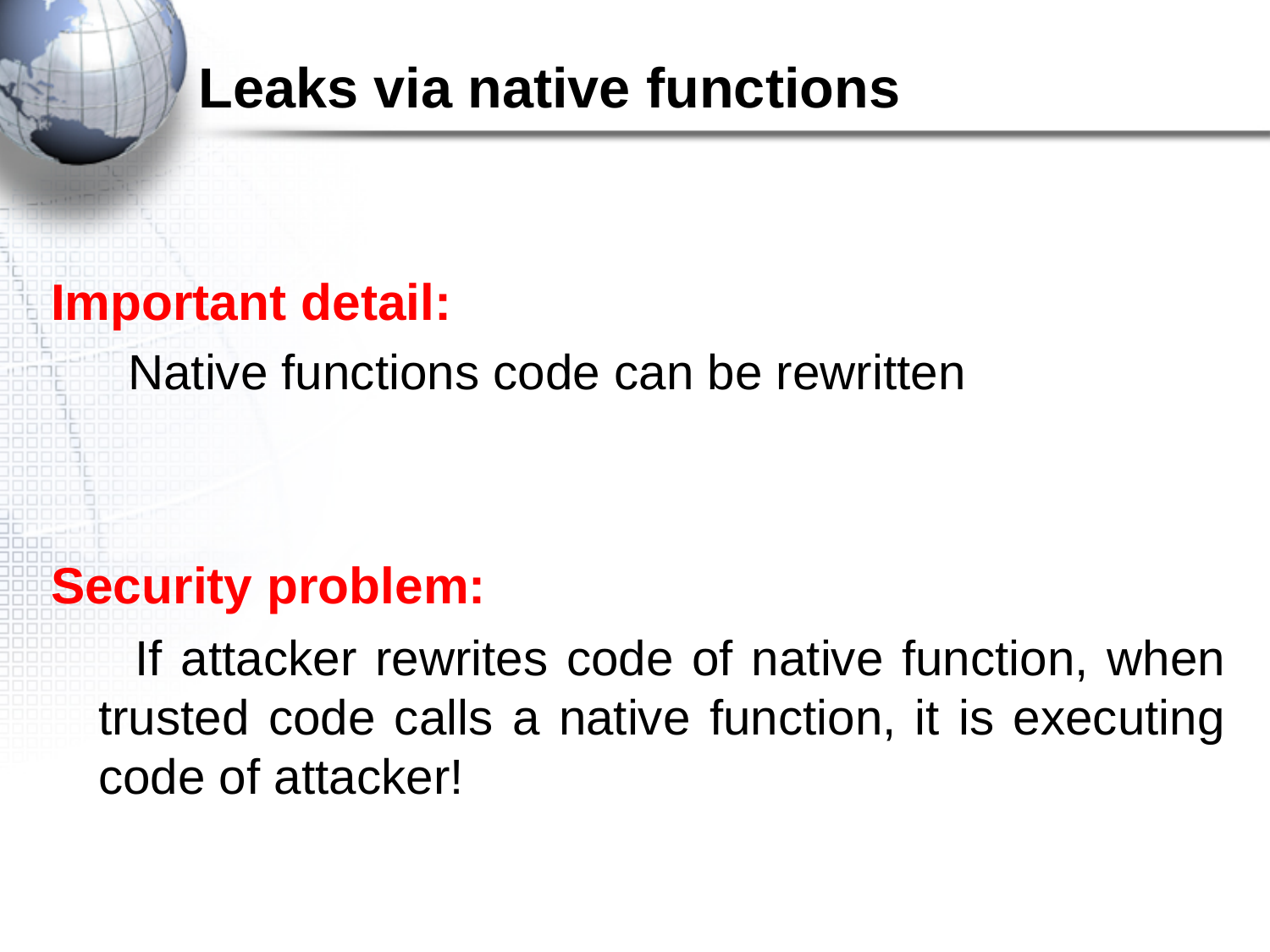

# Leaks via native functions

Important detail:
	 Native functions code can be rewritten

Security problem:
	  If attacker rewrites code of native function, when trusted code calls a native function, it is executing code of attacker!